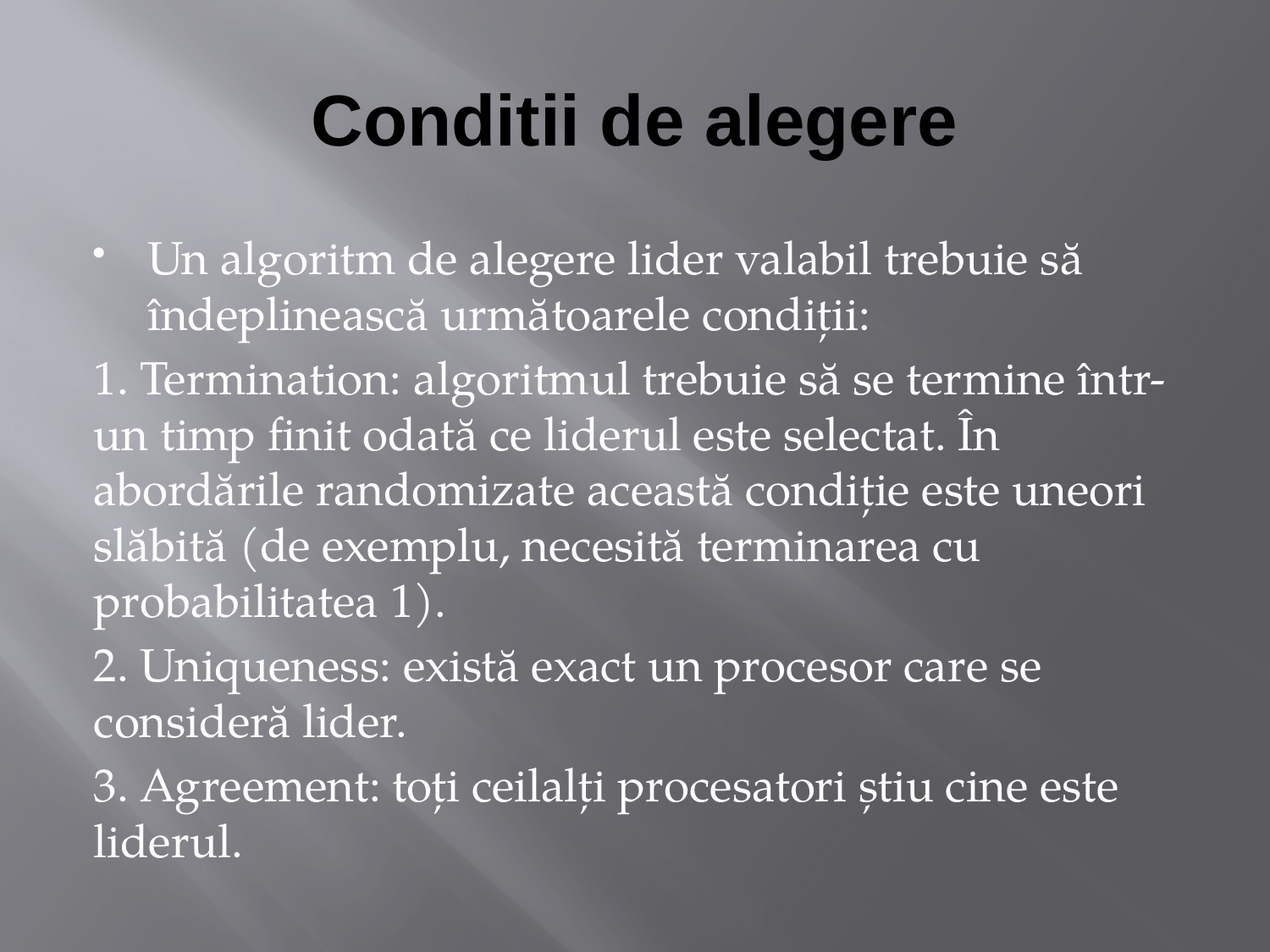

# Conditii de alegere
Un algoritm de alegere lider valabil trebuie să îndeplinească următoarele condiții:
	1. Termination: algoritmul trebuie să se termine într-un timp finit odată ce liderul este selectat. În abordările randomizate această condiție este uneori slăbită (de exemplu, necesită terminarea cu probabilitatea 1).
	2. Uniqueness: există exact un procesor care se consideră lider.
	3. Agreement: toți ceilalți procesatori știu cine este liderul.